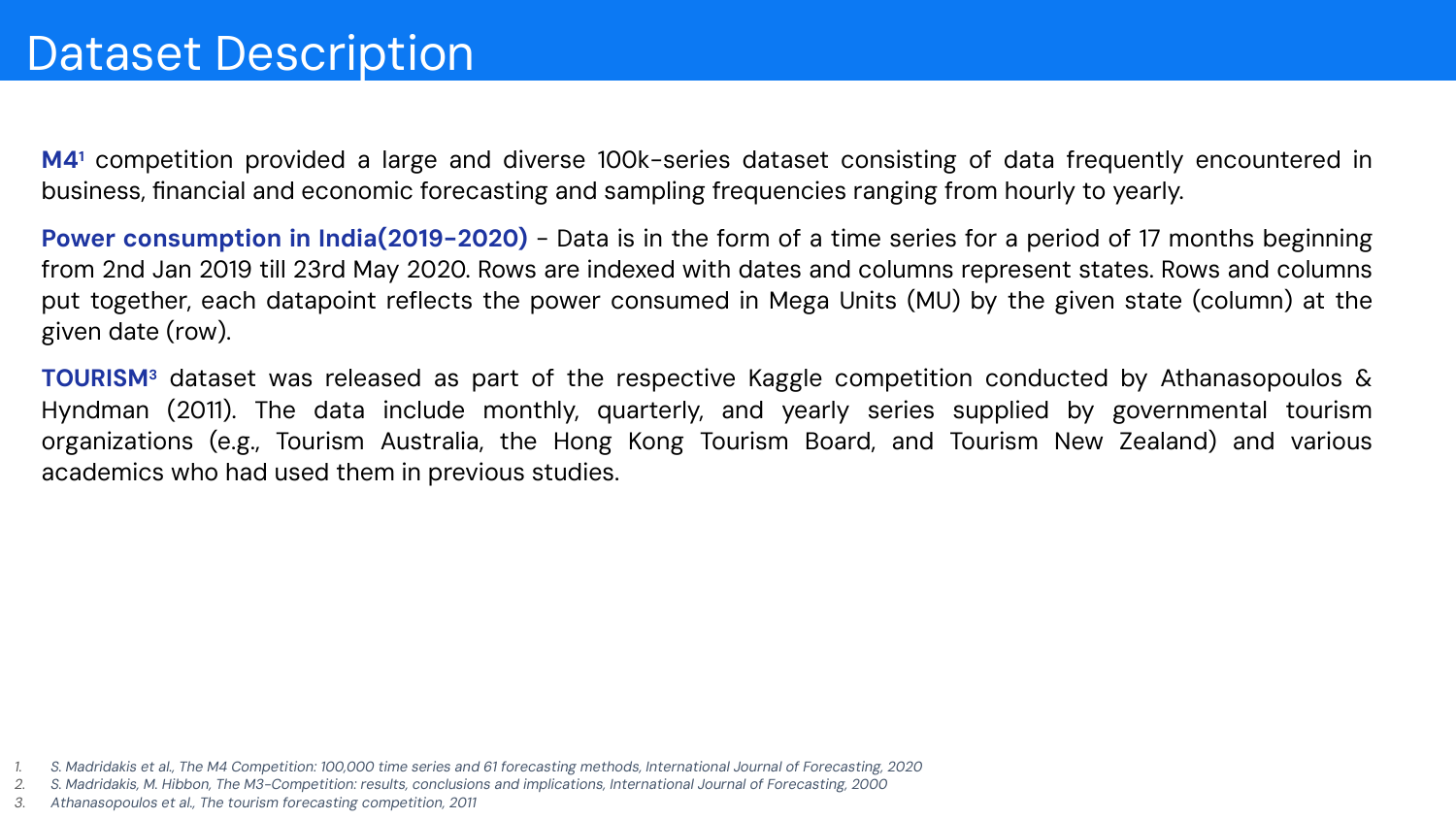

Dataset Description
M41 competition provided a large and diverse 100k-series dataset consisting of data frequently encountered in business, financial and economic forecasting and sampling frequencies ranging from hourly to yearly.
Power consumption in India(2019-2020) - Data is in the form of a time series for a period of 17 months beginning from 2nd Jan 2019 till 23rd May 2020. Rows are indexed with dates and columns represent states. Rows and columns put together, each datapoint reflects the power consumed in Mega Units (MU) by the given state (column) at the given date (row).
TOURISM3 dataset was released as part of the respective Kaggle competition conducted by Athanasopoulos & Hyndman (2011). The data include monthly, quarterly, and yearly series supplied by governmental tourism organizations (e.g., Tourism Australia, the Hong Kong Tourism Board, and Tourism New Zealand) and various academics who had used them in previous studies.

S. Madridakis et al., The M4 Competition: 100,000 time series and 61 forecasting methods, International Journal of Forecasting, 2020
S. Madridakis, M. Hibbon, The M3-Competition: results, conclusions and implications, International Journal of Forecasting, 2000
Athanasopoulos et al., The tourism forecasting competition, 2011